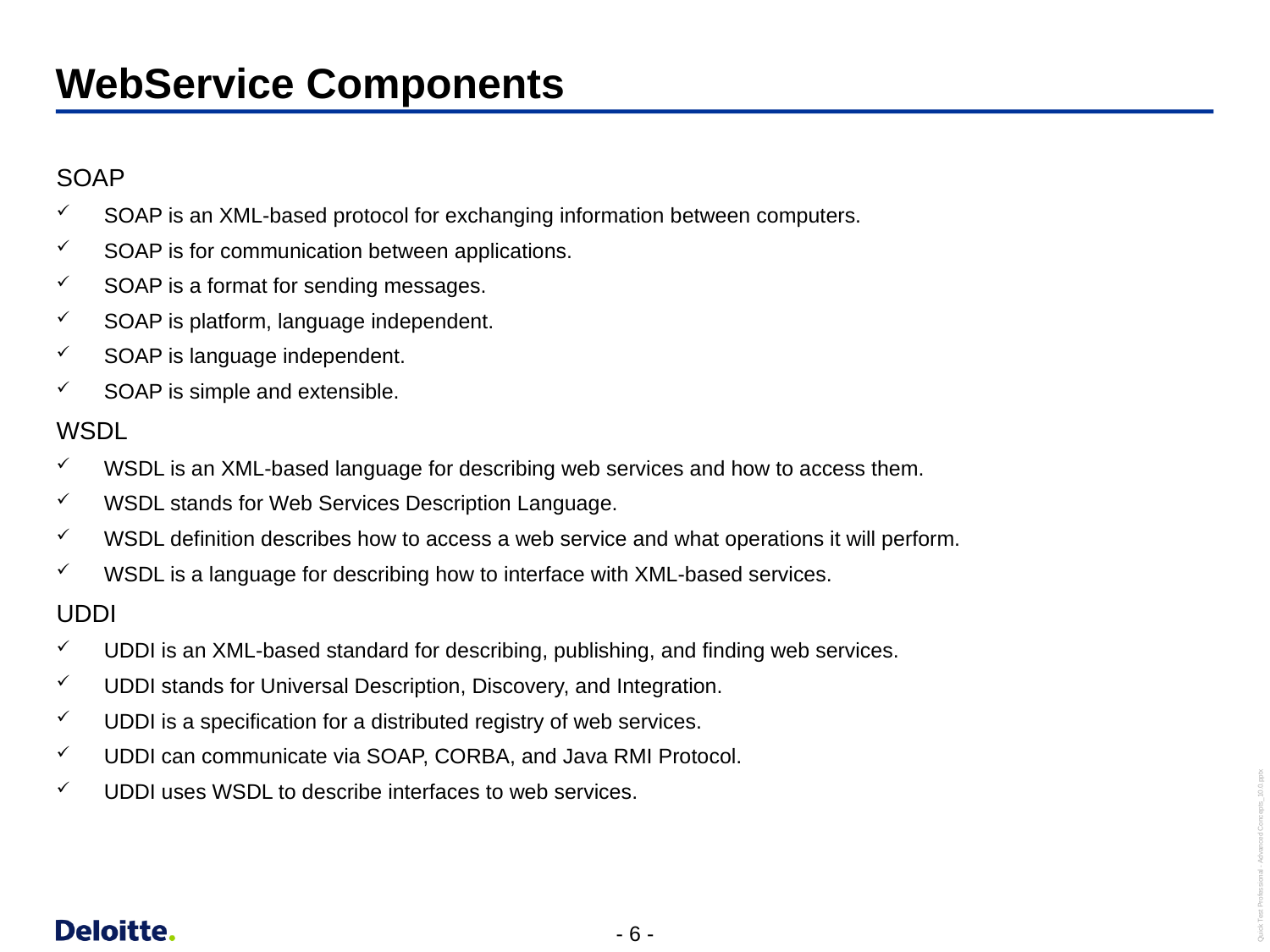

# WebService Components
SOAP
SOAP is an XML-based protocol for exchanging information between computers.
SOAP is for communication between applications.
SOAP is a format for sending messages.
SOAP is platform, language independent.
SOAP is language independent.
SOAP is simple and extensible.
WSDL
WSDL is an XML-based language for describing web services and how to access them.
WSDL stands for Web Services Description Language.
WSDL definition describes how to access a web service and what operations it will perform.
WSDL is a language for describing how to interface with XML-based services.
UDDI
UDDI is an XML-based standard for describing, publishing, and finding web services.
UDDI stands for Universal Description, Discovery, and Integration.
UDDI is a specification for a distributed registry of web services.
UDDI can communicate via SOAP, CORBA, and Java RMI Protocol.
UDDI uses WSDL to describe interfaces to web services.